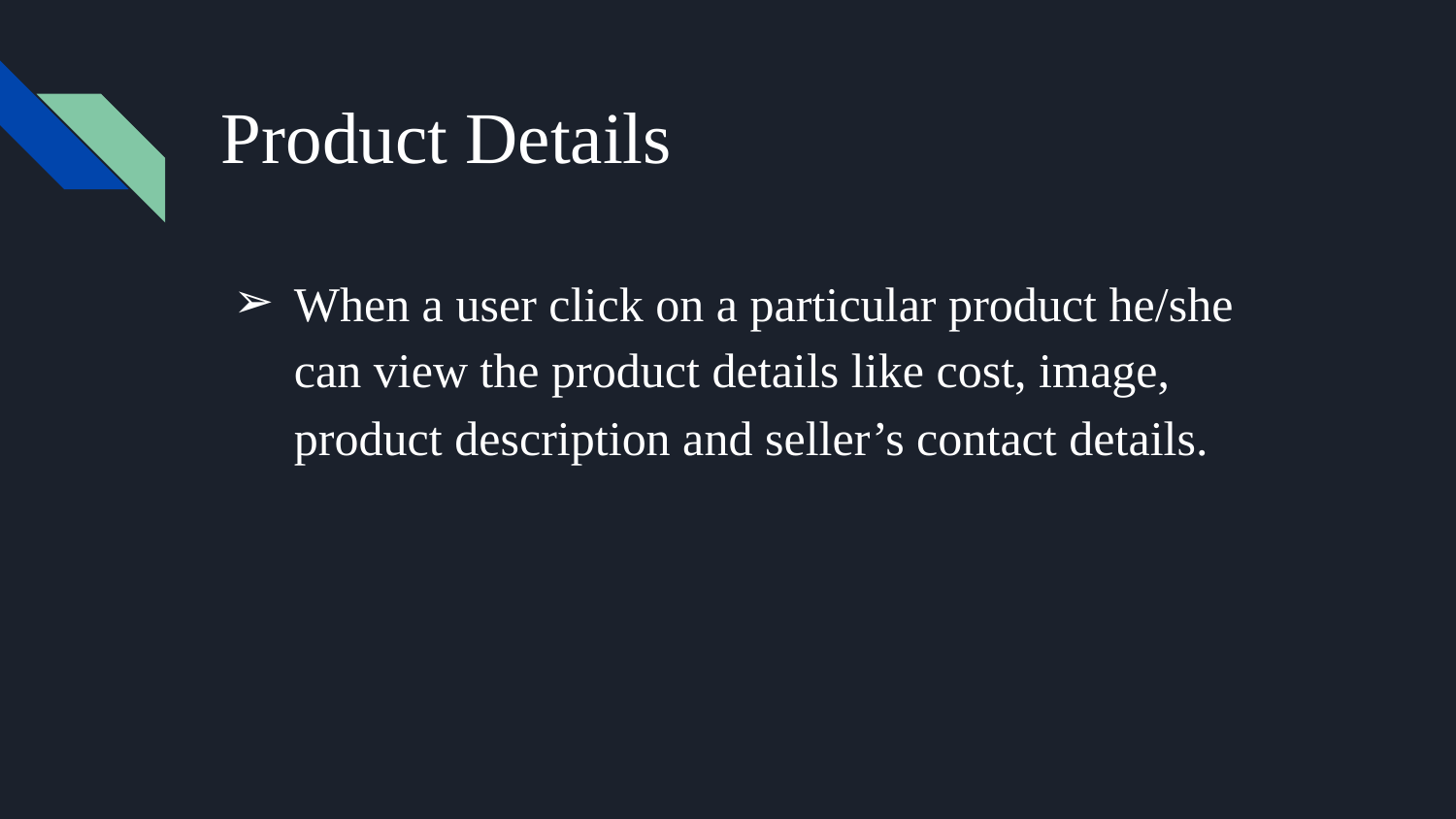

# Product Details

When a user click on a particular product he/she can view the product details like cost, image, product description and seller’s contact details.